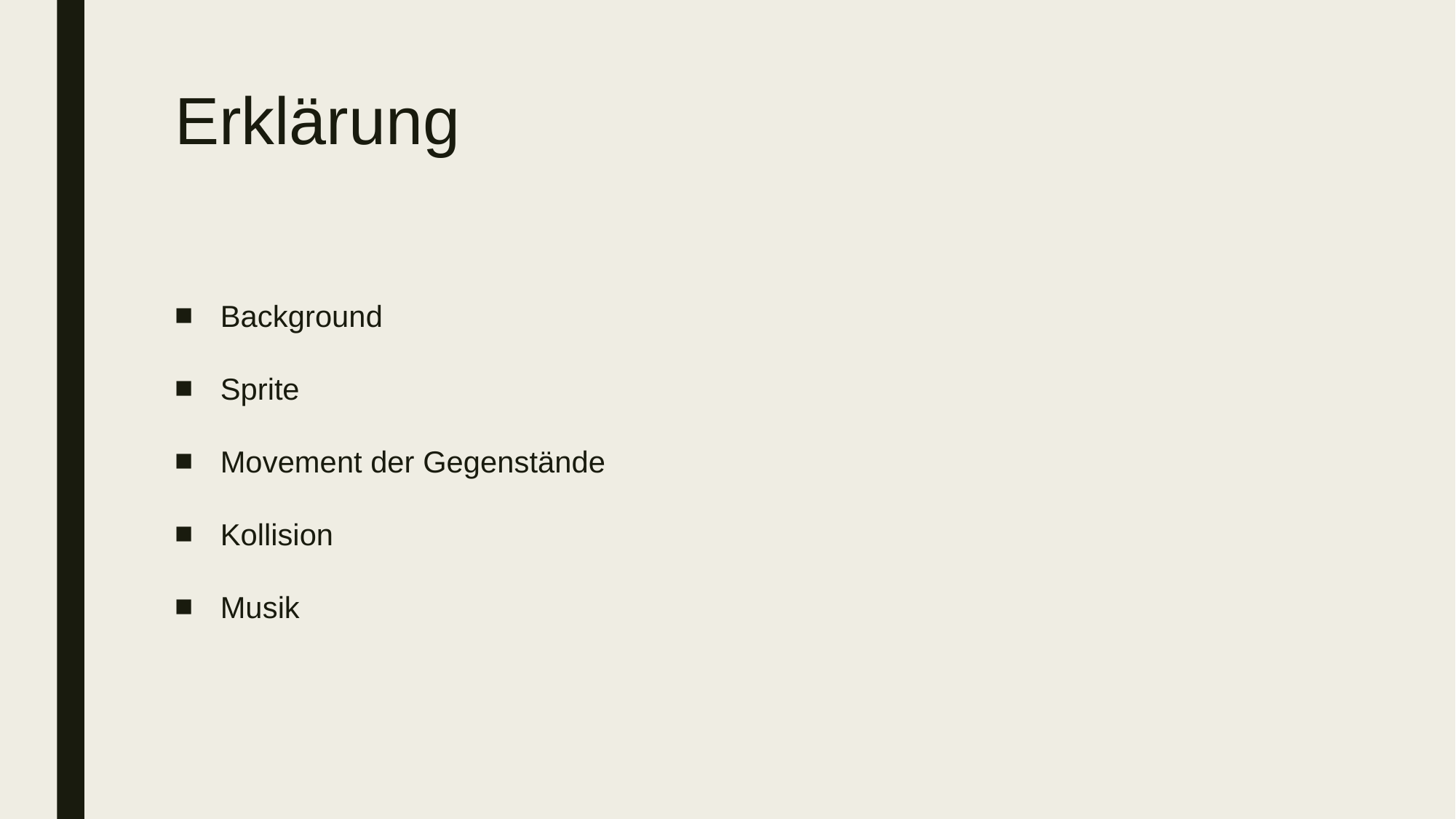

# Erklärung
Background
Sprite
Movement der Gegenstände
Kollision
Musik